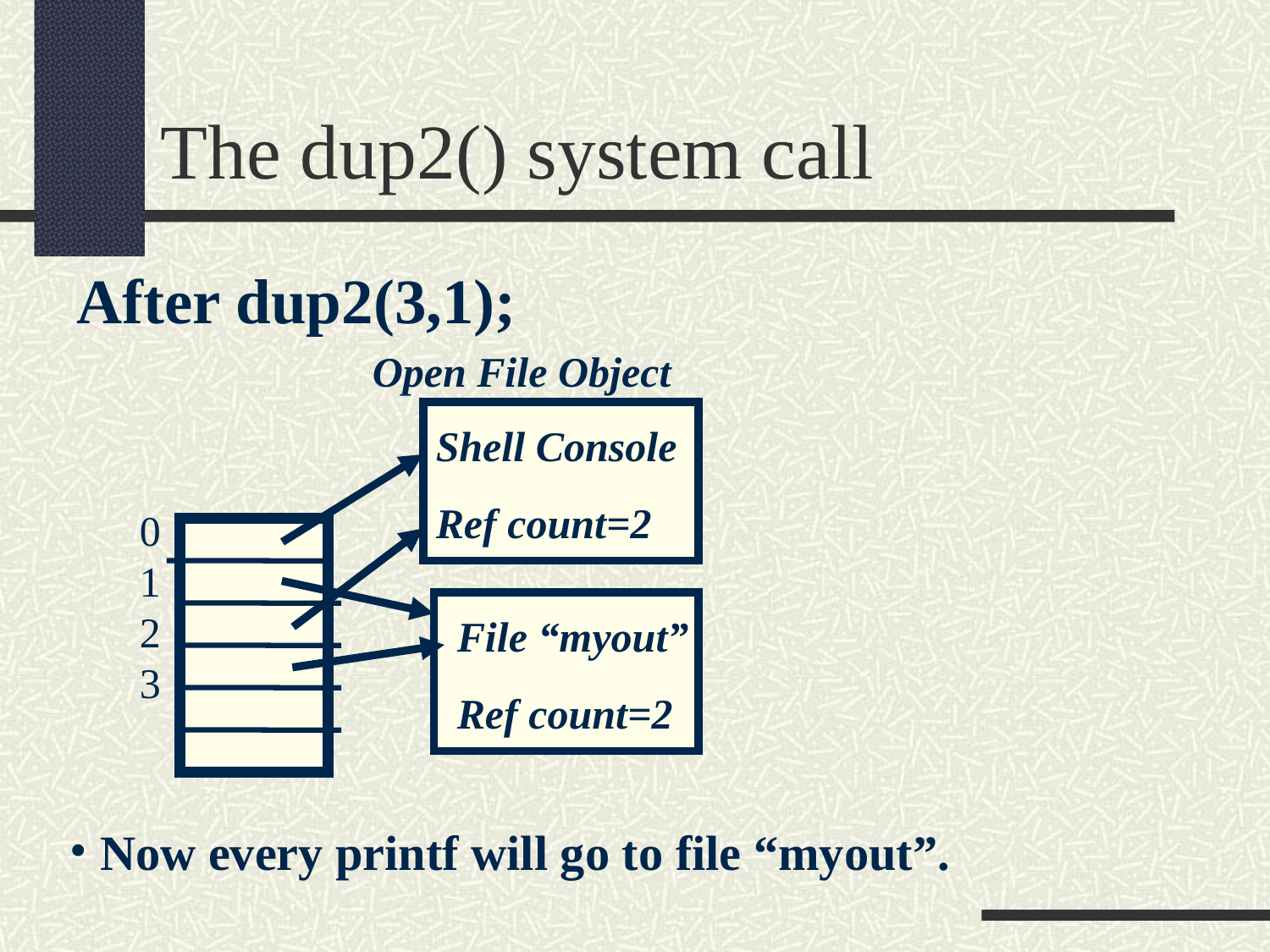

The dup2() system call
After dup2(3,1);

Open File Object

Shell Console
Ref count=2

0 1 2 3

File “myout”
Ref count=2

Now every printf will go to file “myout”.